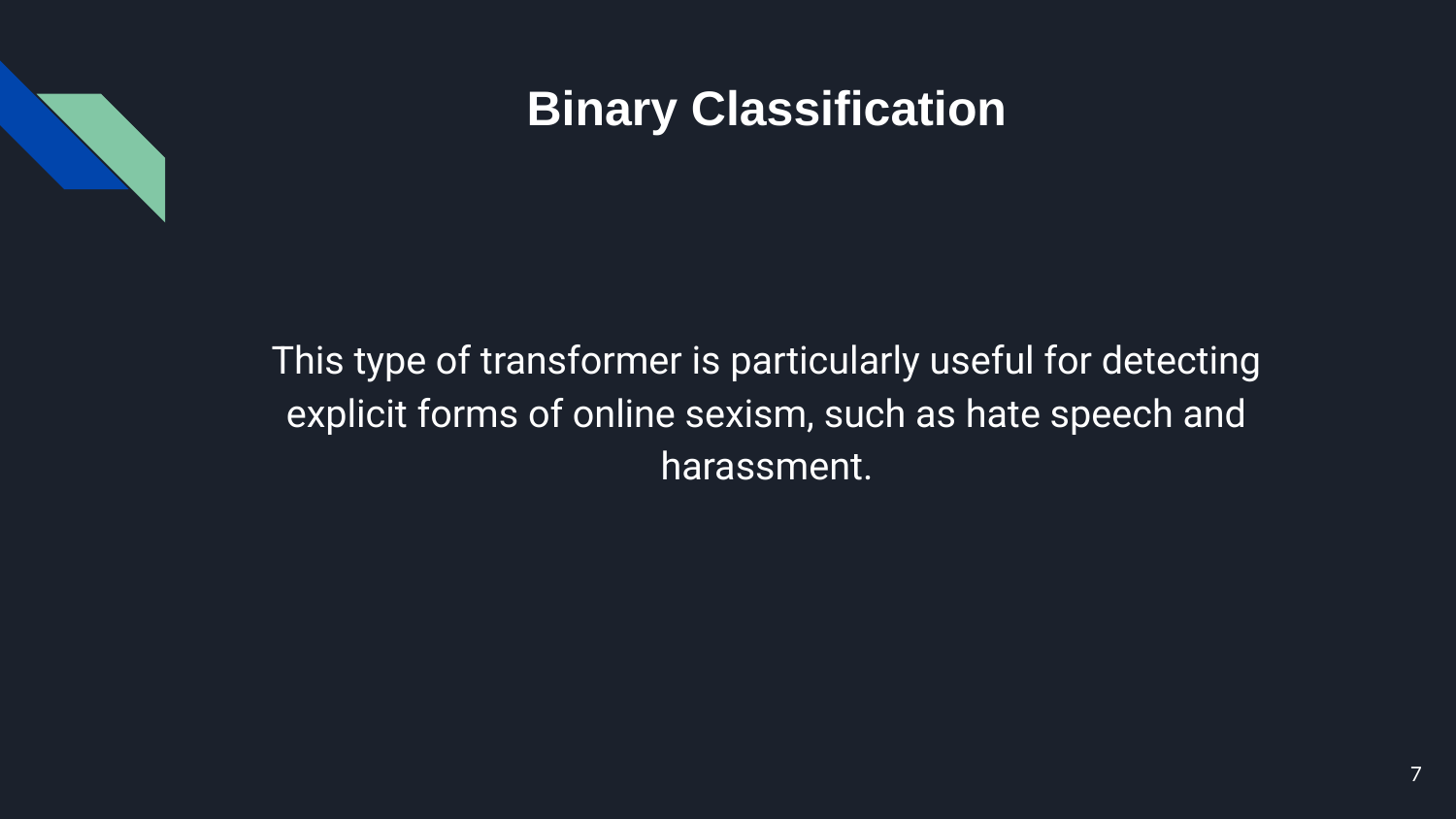

# Binary Classification
This type of transformer is particularly useful for detecting explicit forms of online sexism, such as hate speech and harassment.
7